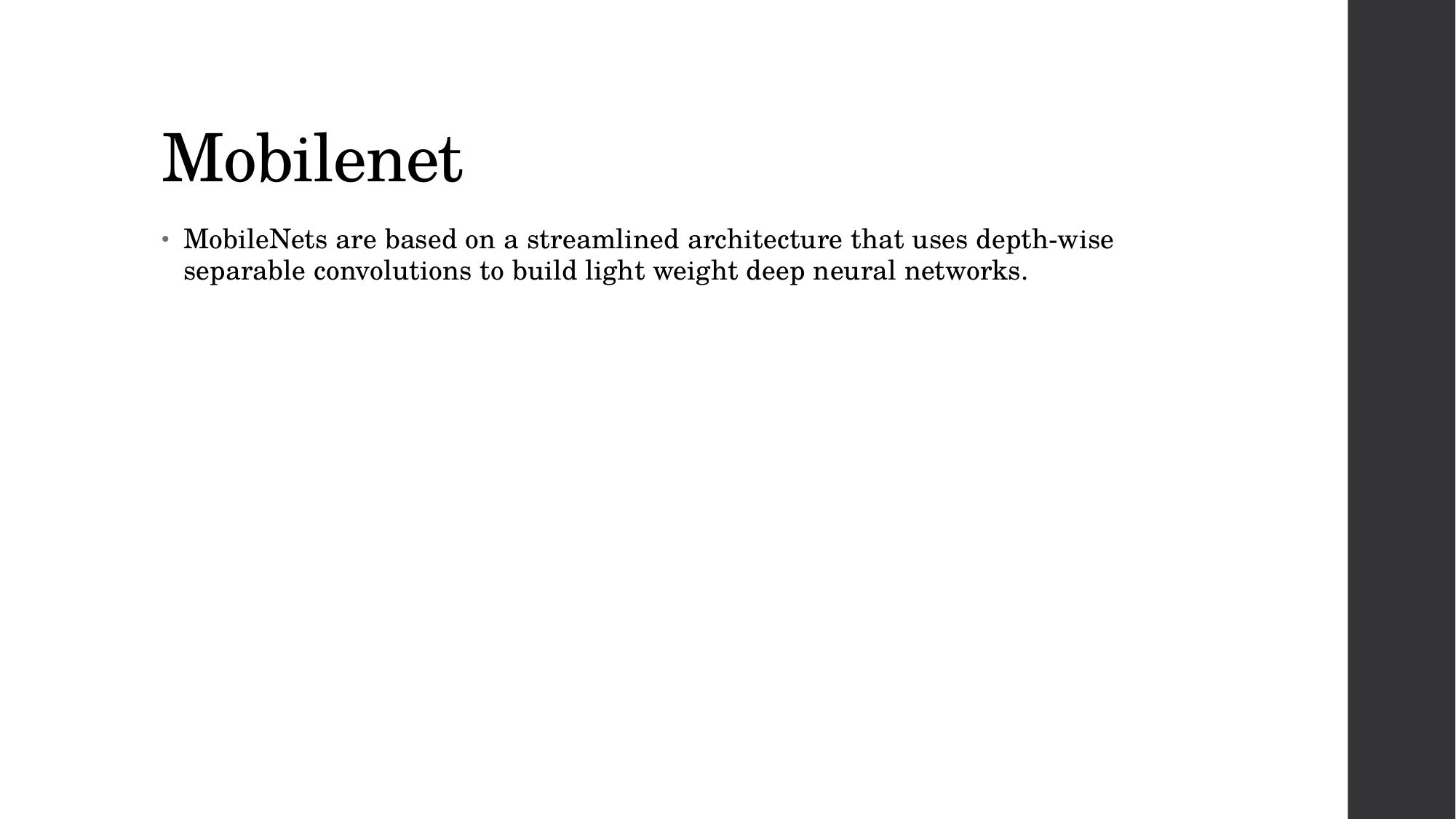

# Mobilenet
MobileNets are based on a streamlined architecture that uses depth-wise separable convolutions to build light weight deep neural networks.